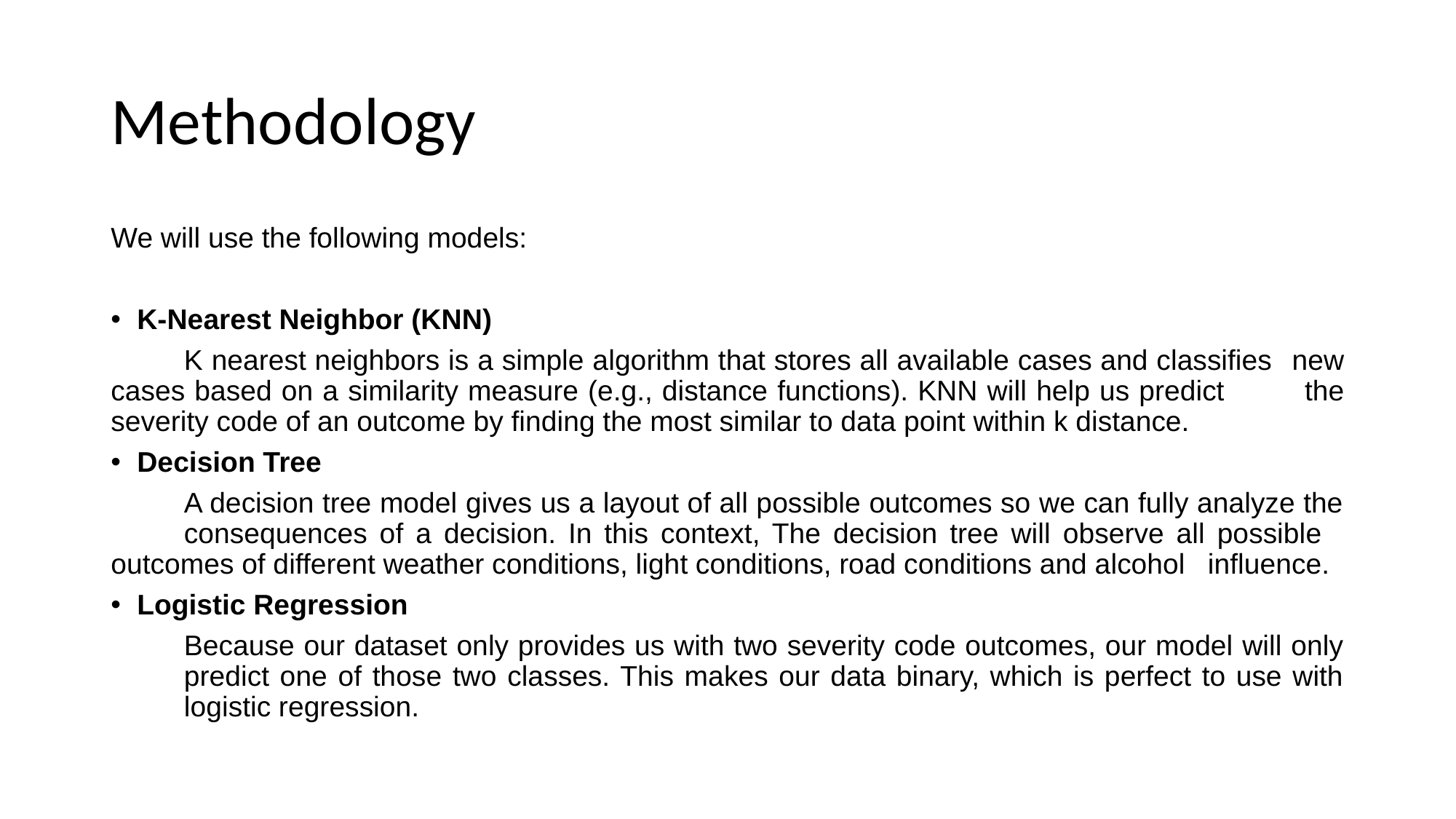

# Methodology
We will use the following models:

K-Nearest Neighbor (KNN)
	K nearest neighbors is a simple algorithm that stores all available cases and classifies 	new cases based on a similarity measure (e.g., distance functions). KNN will help us predict 	the severity code of an outcome by finding the most similar to data point within k distance.
Decision Tree
	A decision tree model gives us a layout of all possible outcomes so we can fully analyze the 	consequences of a decision. In this context, The decision tree will observe all possible 	outcomes of different weather conditions, light conditions, road conditions and alcohol 	influence.
Logistic Regression
	Because our dataset only provides us with two severity code outcomes, our model will only 	predict one of those two classes. This makes our data binary, which is perfect to use with 	logistic regression.